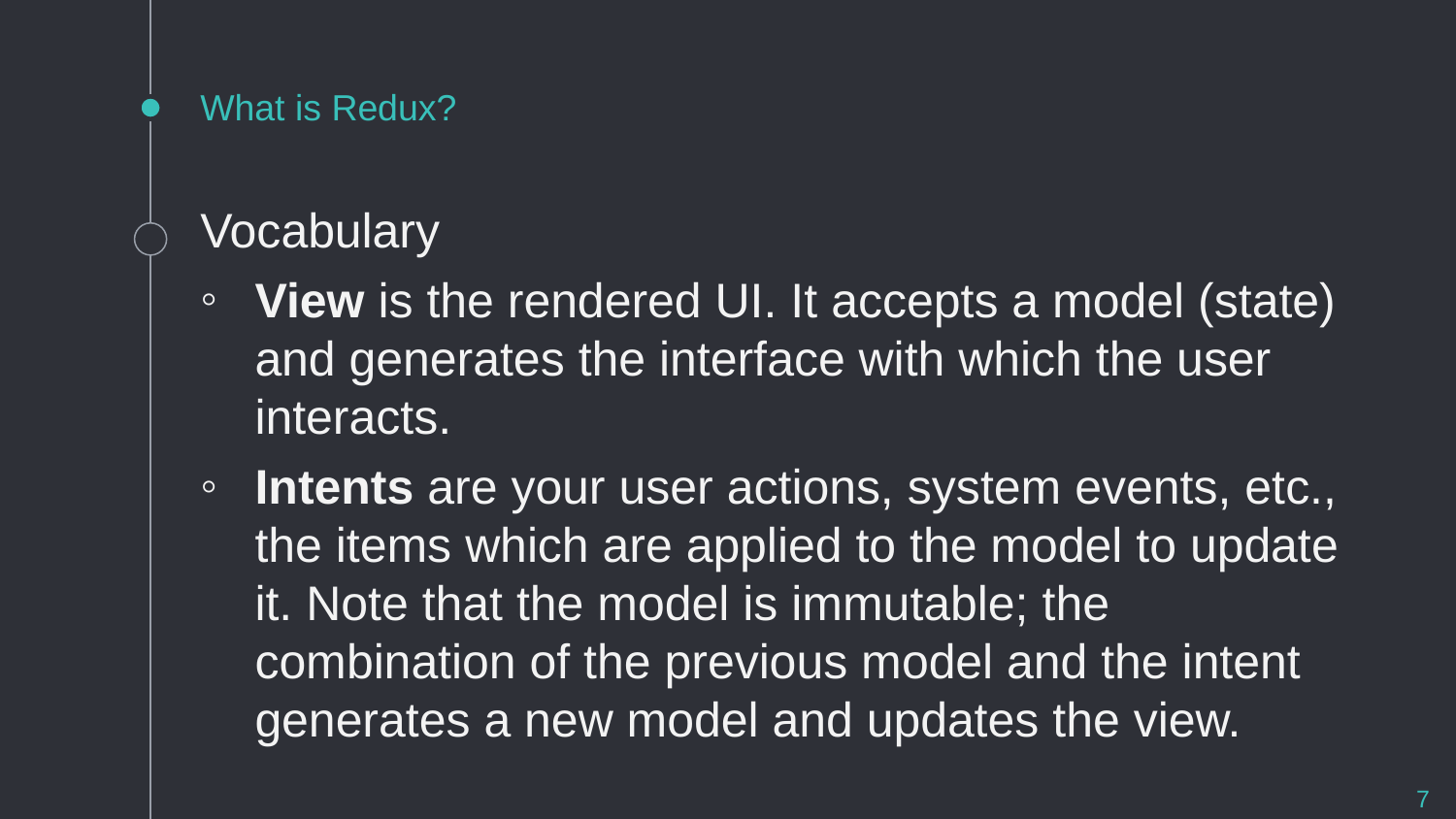

# What is Redux?
Vocabulary
View is the rendered UI. It accepts a model (state) and generates the interface with which the user interacts.
Intents are your user actions, system events, etc., the items which are applied to the model to update it. Note that the model is immutable; the combination of the previous model and the intent generates a new model and updates the view.
7